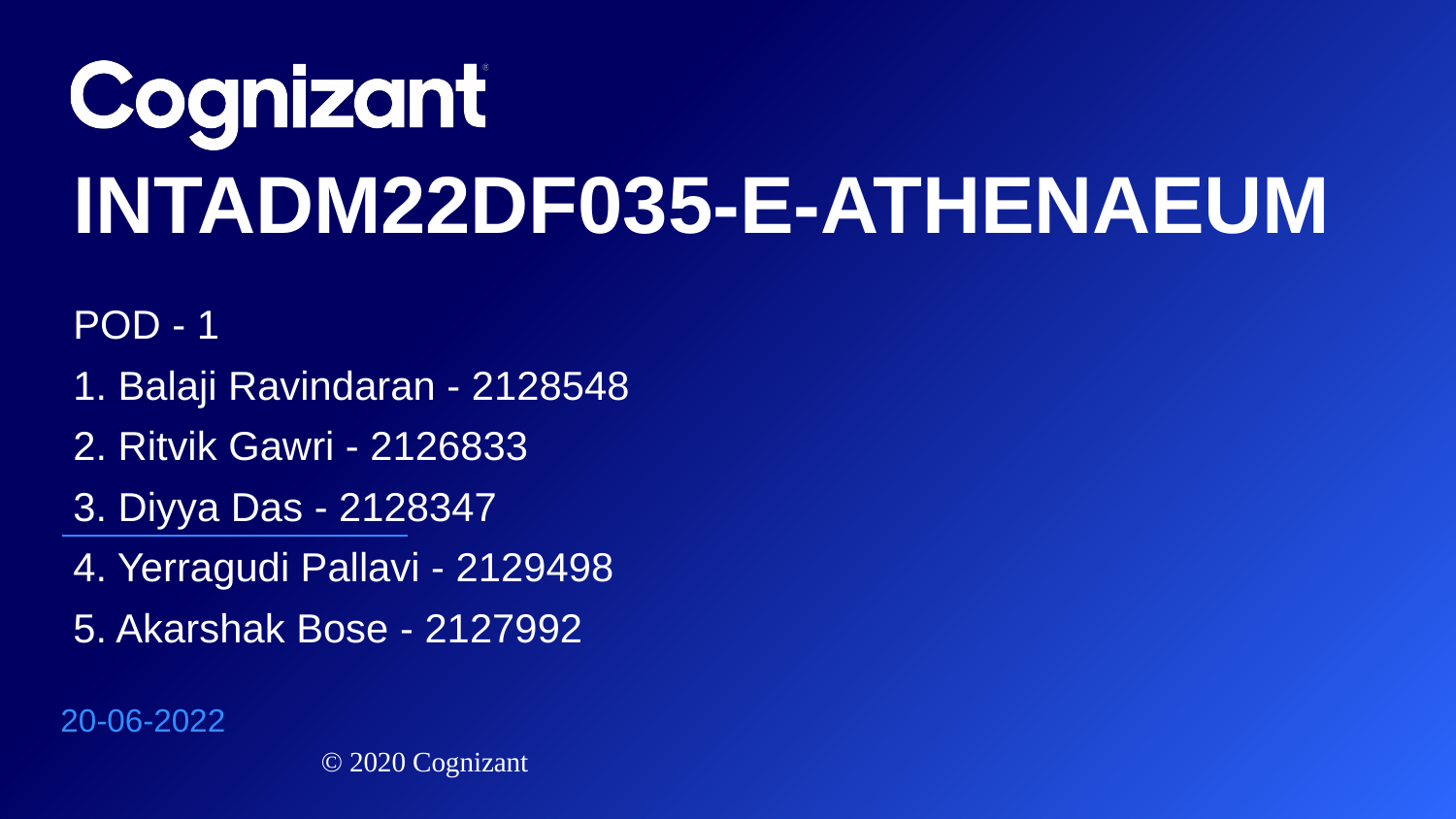

# INTADM22DF035-E-ATHENAEUM
POD - 1
1. Balaji Ravindaran - 2128548
2. Ritvik Gawri - 2126833
3. Diyya Das - 2128347
4. Yerragudi Pallavi - 2129498
5. Akarshak Bose - 2127992
20-06-2022
© 2020 Cognizant